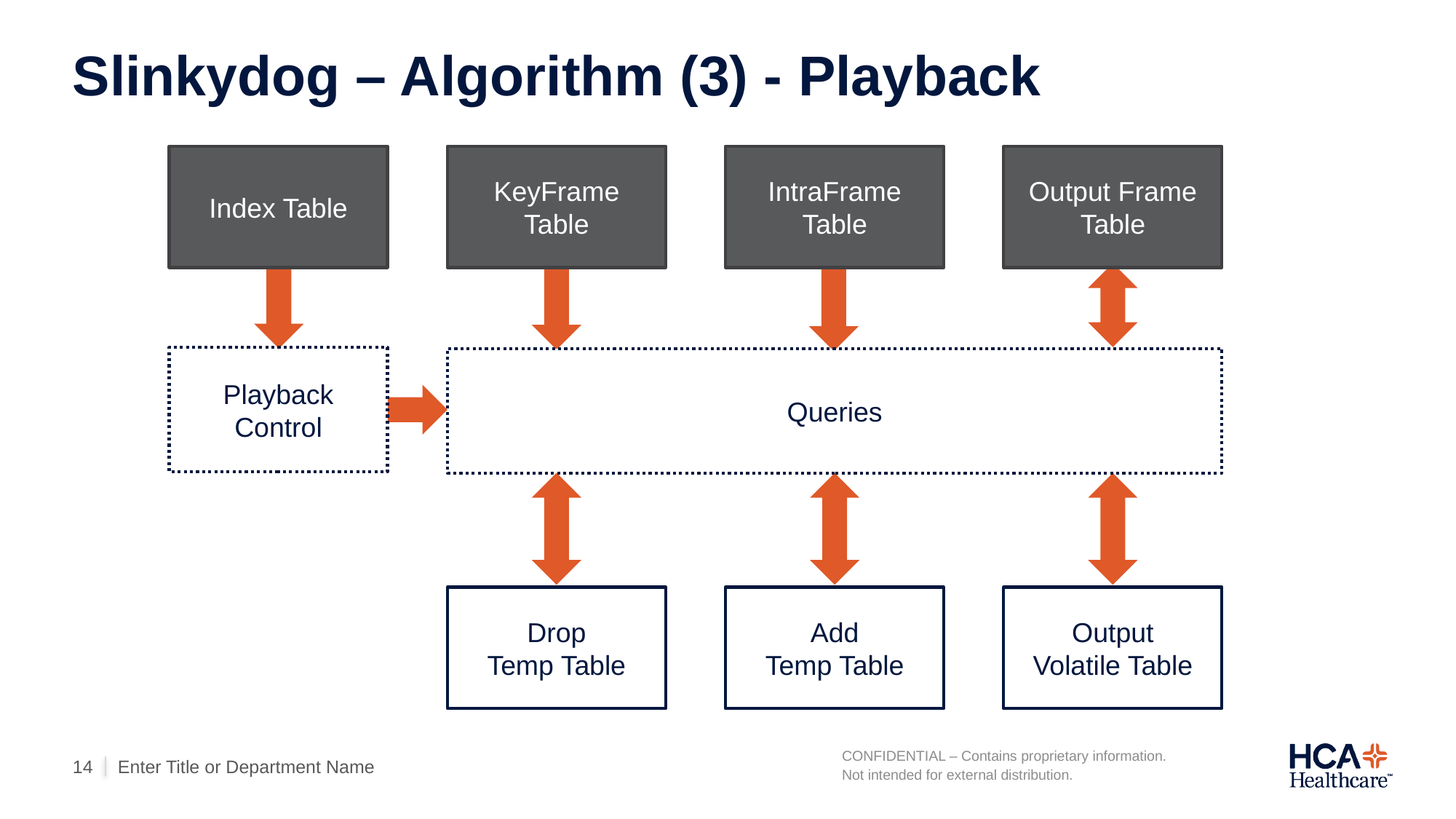

# Slinkydog – Algorithm (3) - Playback
Index Table
KeyFrame
Table
IntraFrame
Table
Output Frame Table

Playback Control
Queries

Drop
Temp Table
Add
Temp Table
Output
Volatile Table
Enter Title or Department Name